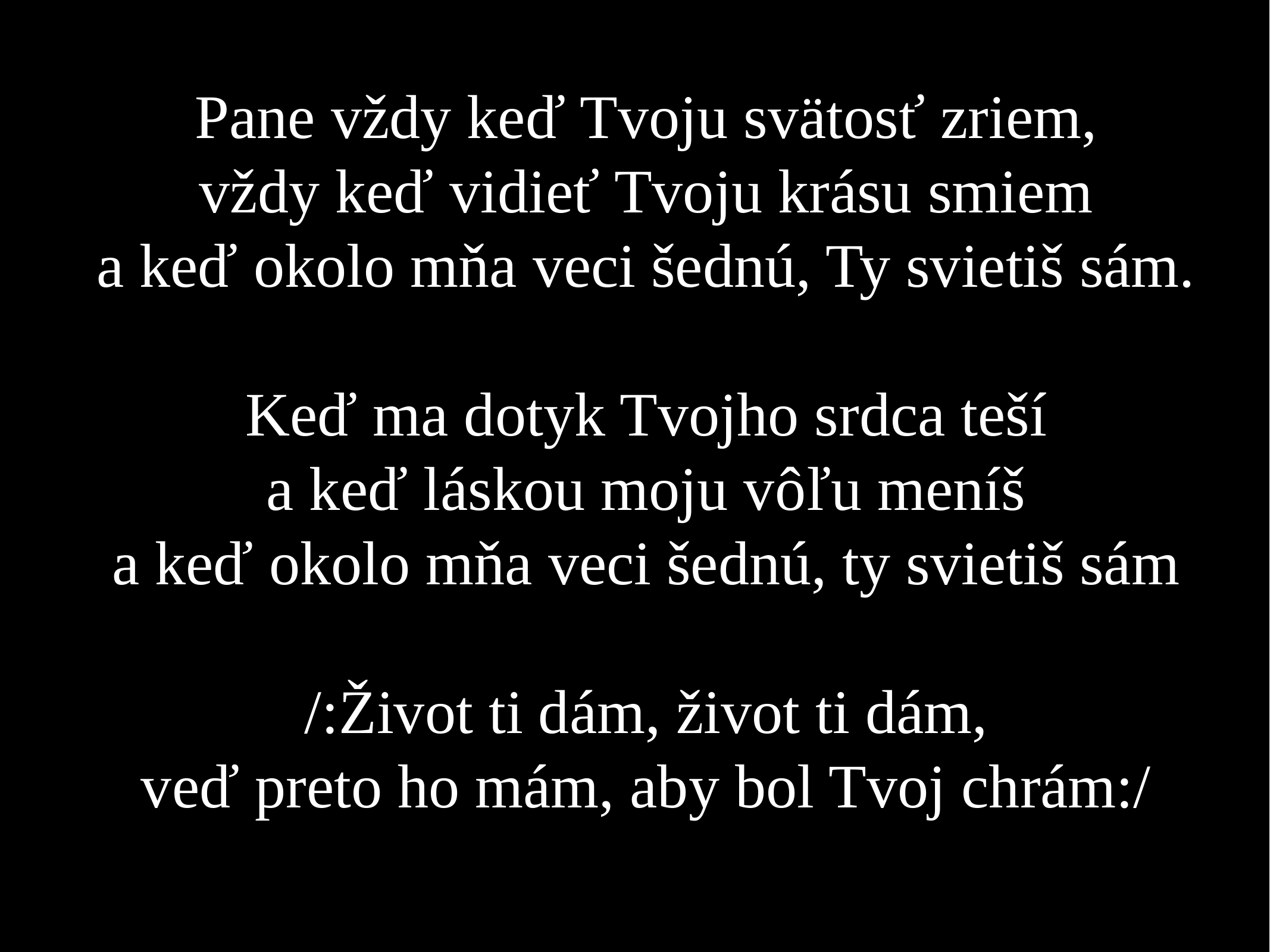

Pane vždy keď Tvoju svätosť zriem,
vždy keď vidieť Tvoju krásu smiem
a keď okolo mňa veci šednú, Ty svietiš sám.

Keď ma dotyk Tvojho srdca teší
a keď láskou moju vôľu meníš
a keď okolo mňa veci šednú, ty svietiš sám

/:Život ti dám, život ti dám,
veď preto ho mám, aby bol Tvoj chrám:/